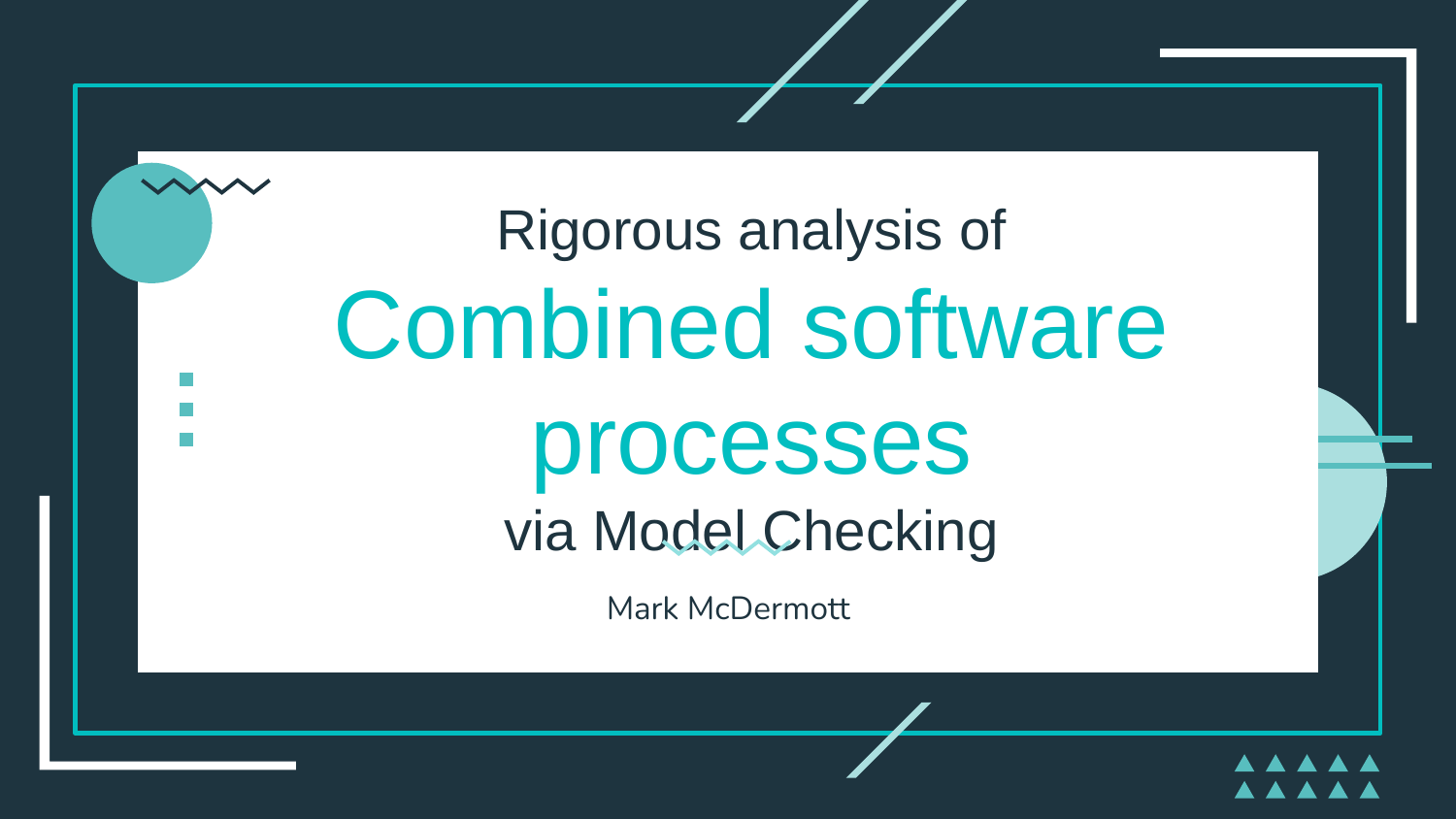

# Rigorous analysis of
Combined software processes
via Model Checking

Mark McDermott